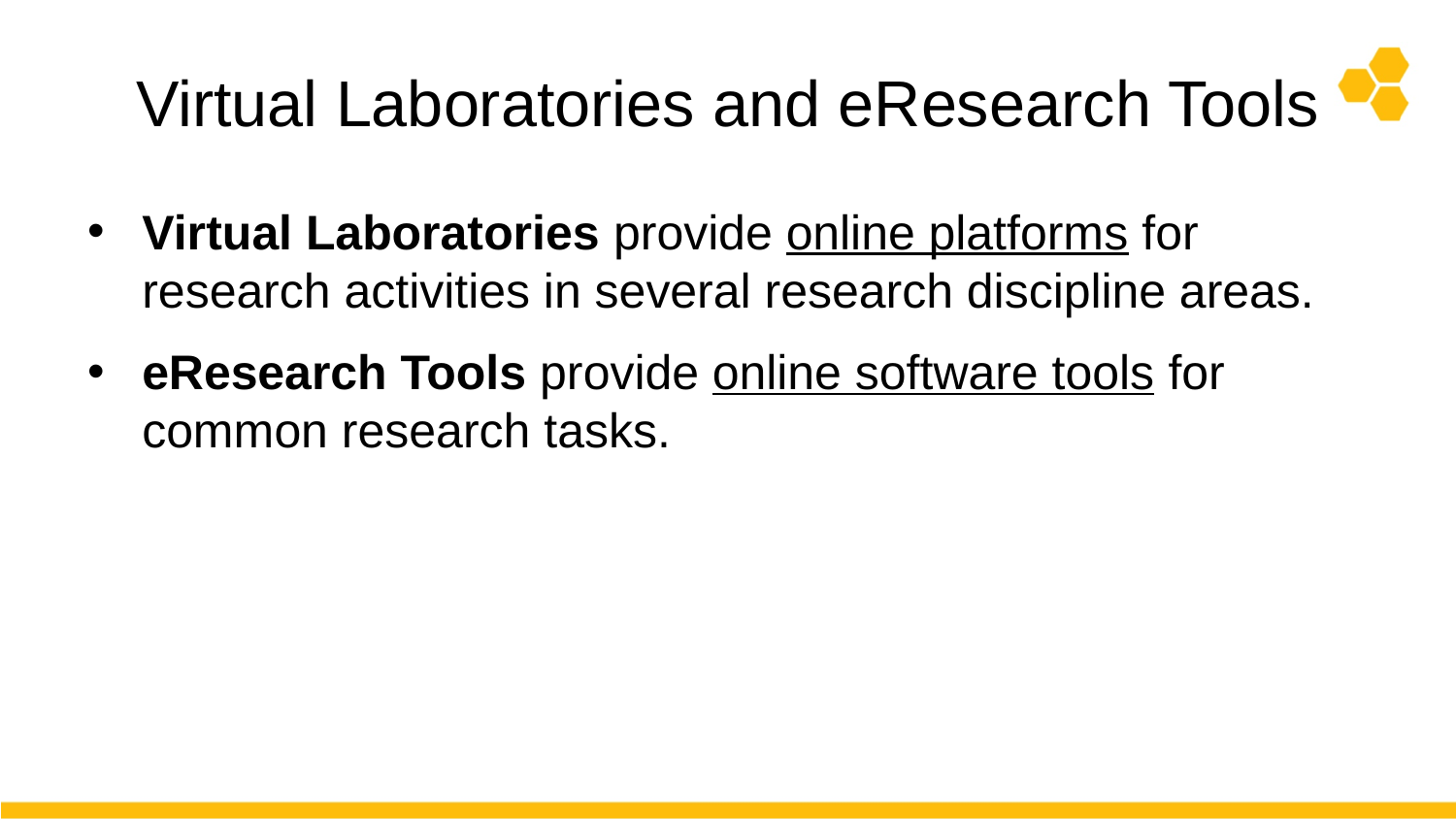

# Virtual Laboratories and eResearch Tools
Virtual Laboratories provide online platforms for research activities in several research discipline areas.
eResearch Tools provide online software tools for common research tasks.